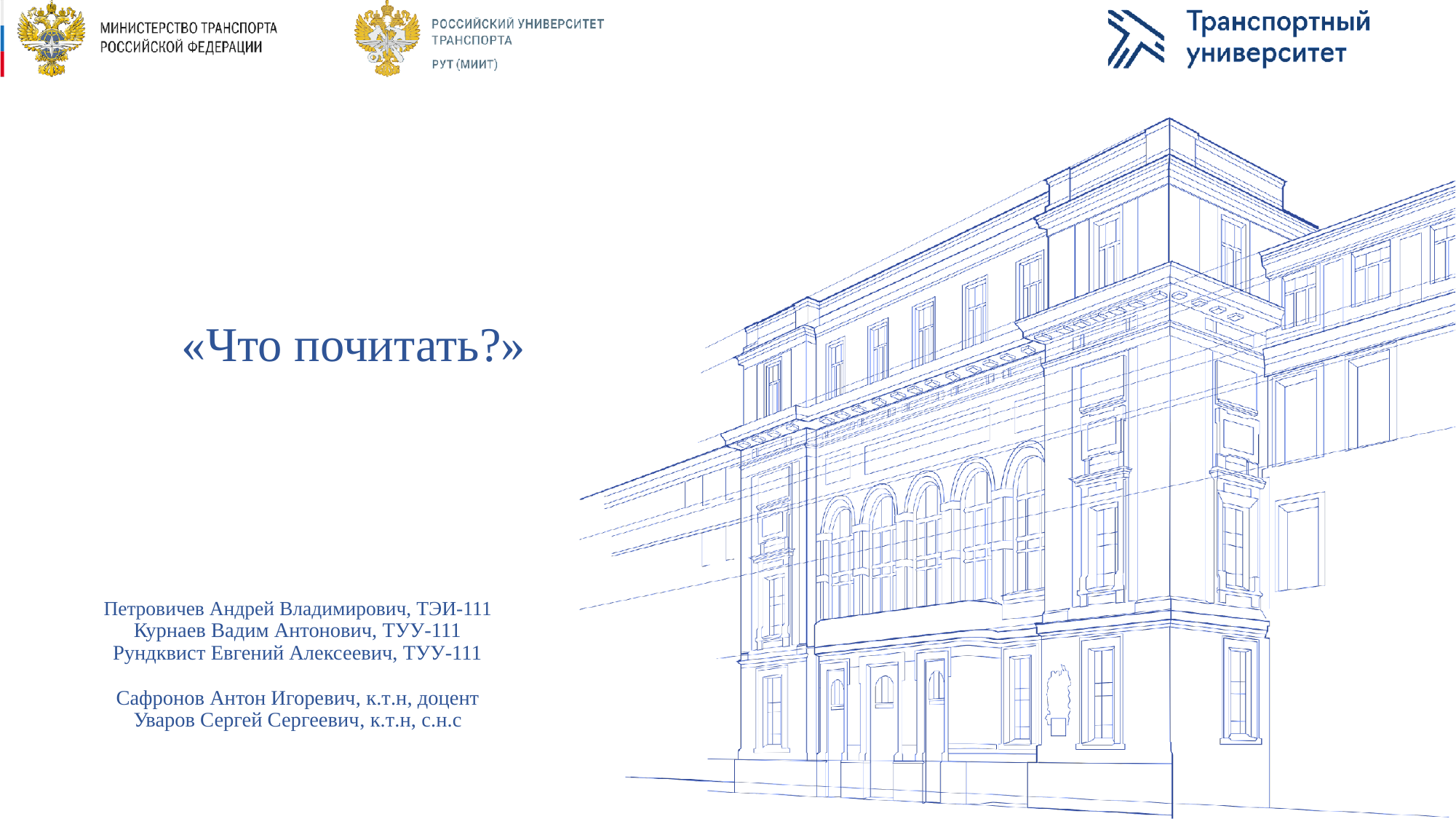

# «Что почитать?»
Петровичев Андрей Владимирович, ТЭИ-111
Курнаев Вадим Антонович, ТУУ-111
Рундквист Евгений Алексеевич, ТУУ-111

Сафронов Антон Игоревич, к.т.н, доцент
Уваров Сергей Сергеевич, к.т.н, с.н.с